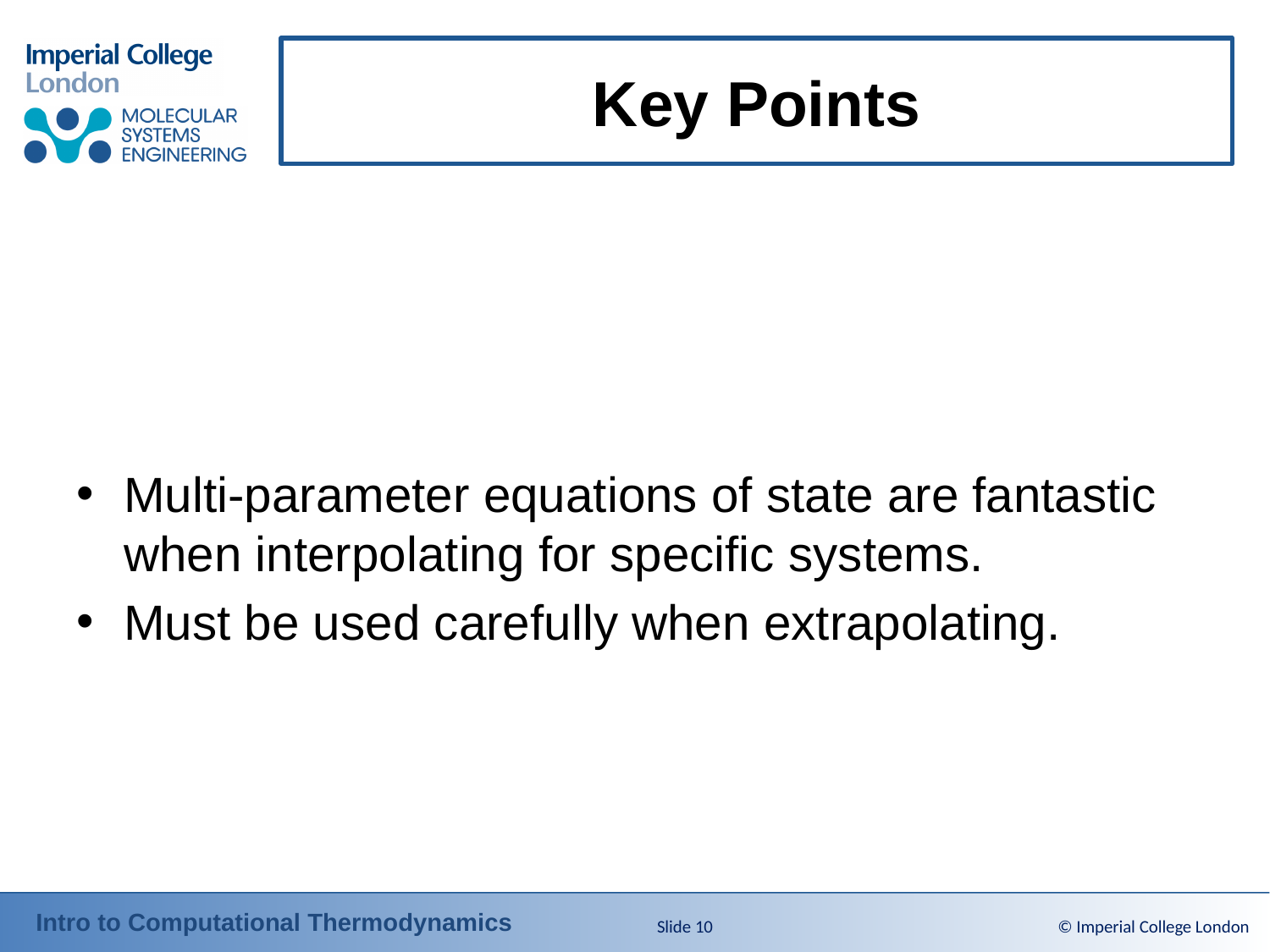

# Key Points
Multi-parameter equations of state are fantastic when interpolating for specific systems.
Must be used carefully when extrapolating.
Slide 10
© Imperial College London